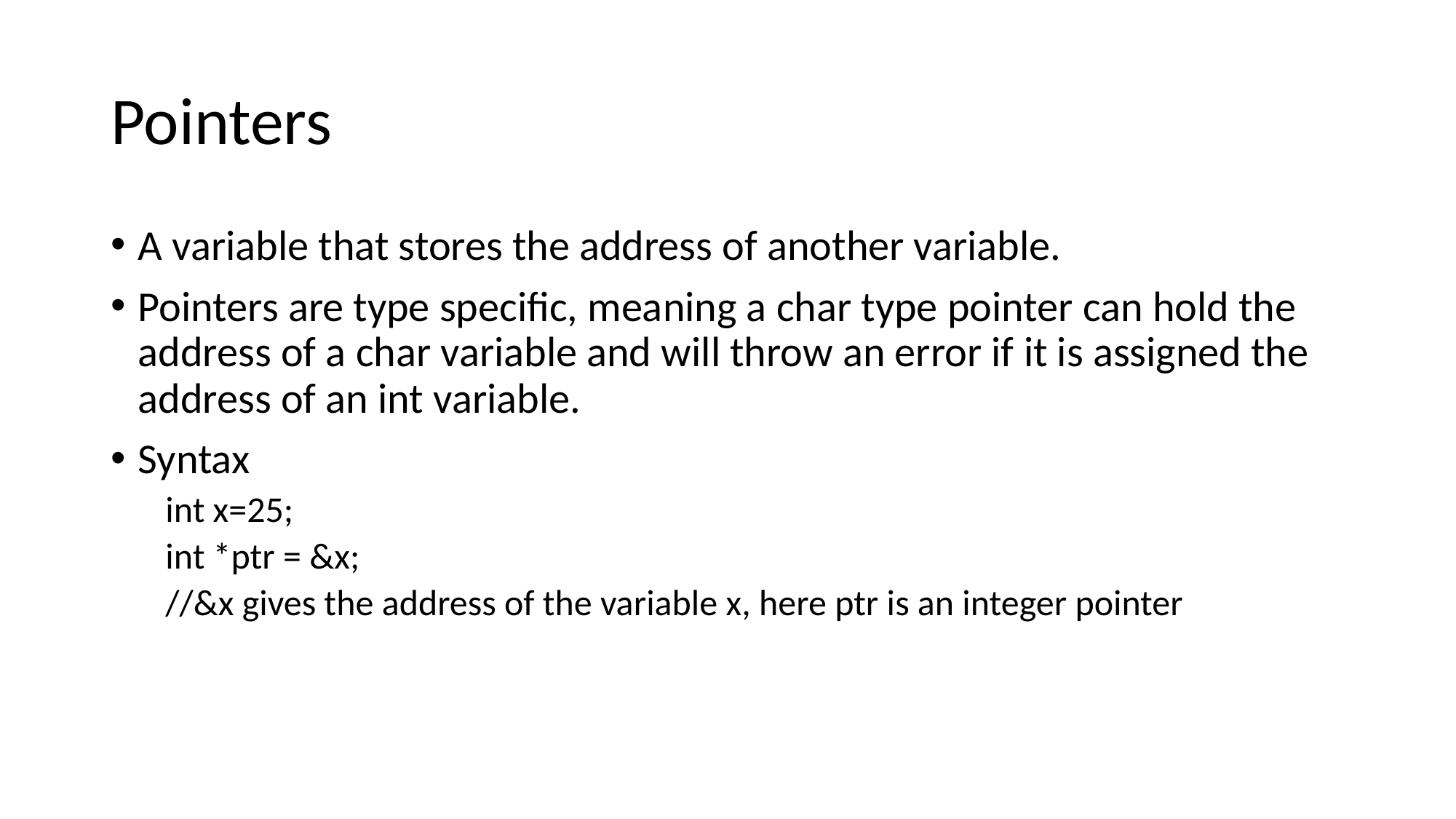

# Pointers
A variable that stores the address of another variable.
Pointers are type specific, meaning a char type pointer can hold the address of a char variable and will throw an error if it is assigned the address of an int variable.
Syntax
int x=25;
int *ptr = &x;
//&x gives the address of the variable x, here ptr is an integer pointer